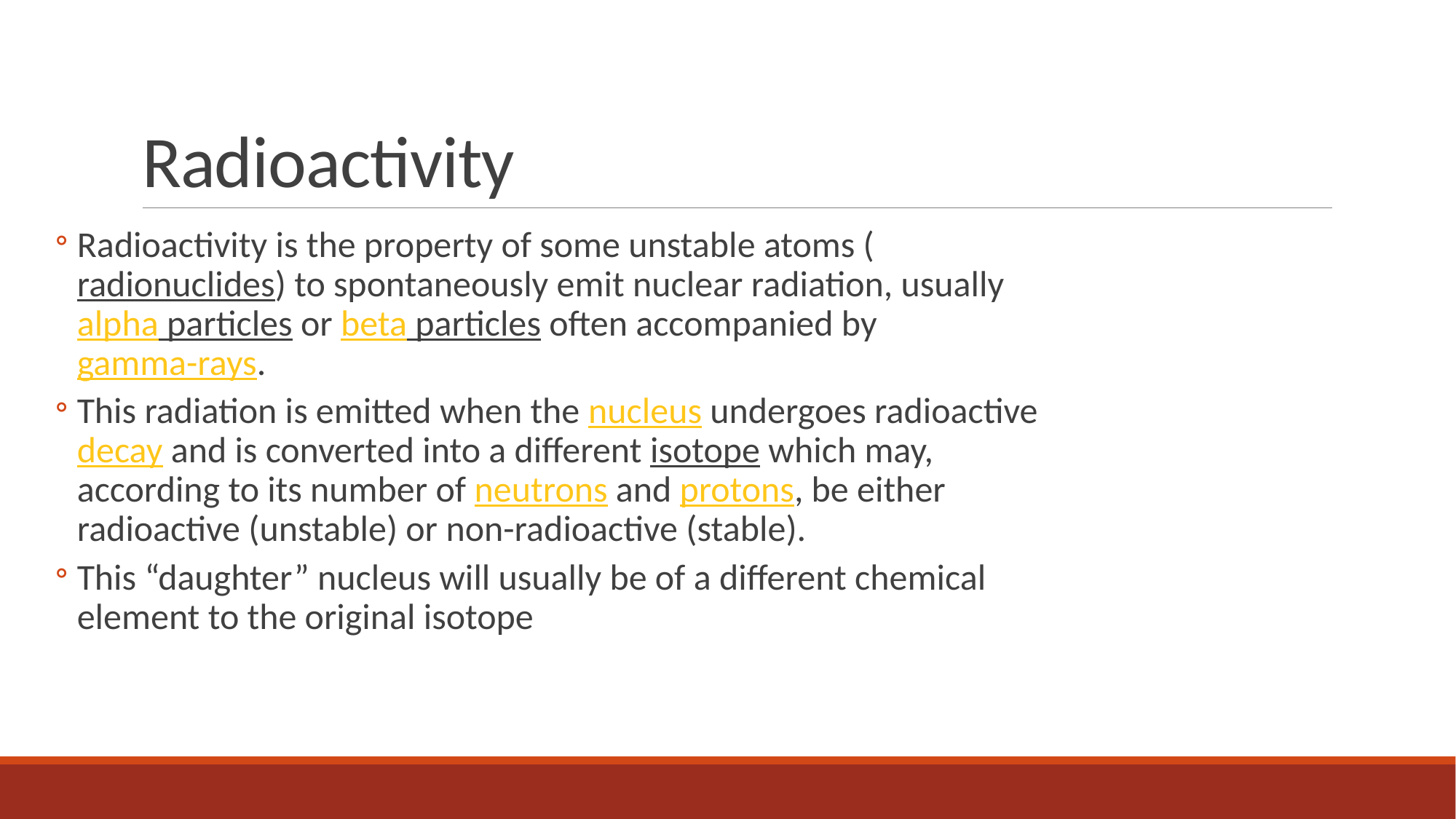

# Radioactivity
Radioactivity is the property of some unstable atoms (radionuclides) to spontaneously emit nuclear radiation, usually alpha particles or beta particles often accompanied by gamma-rays.
This radiation is emitted when the nucleus undergoes radioactive decay and is converted into a different isotope which may, according to its number of neutrons and protons, be either radioactive (unstable) or non-radioactive (stable).
This “daughter” nucleus will usually be of a different chemical element to the original isotope